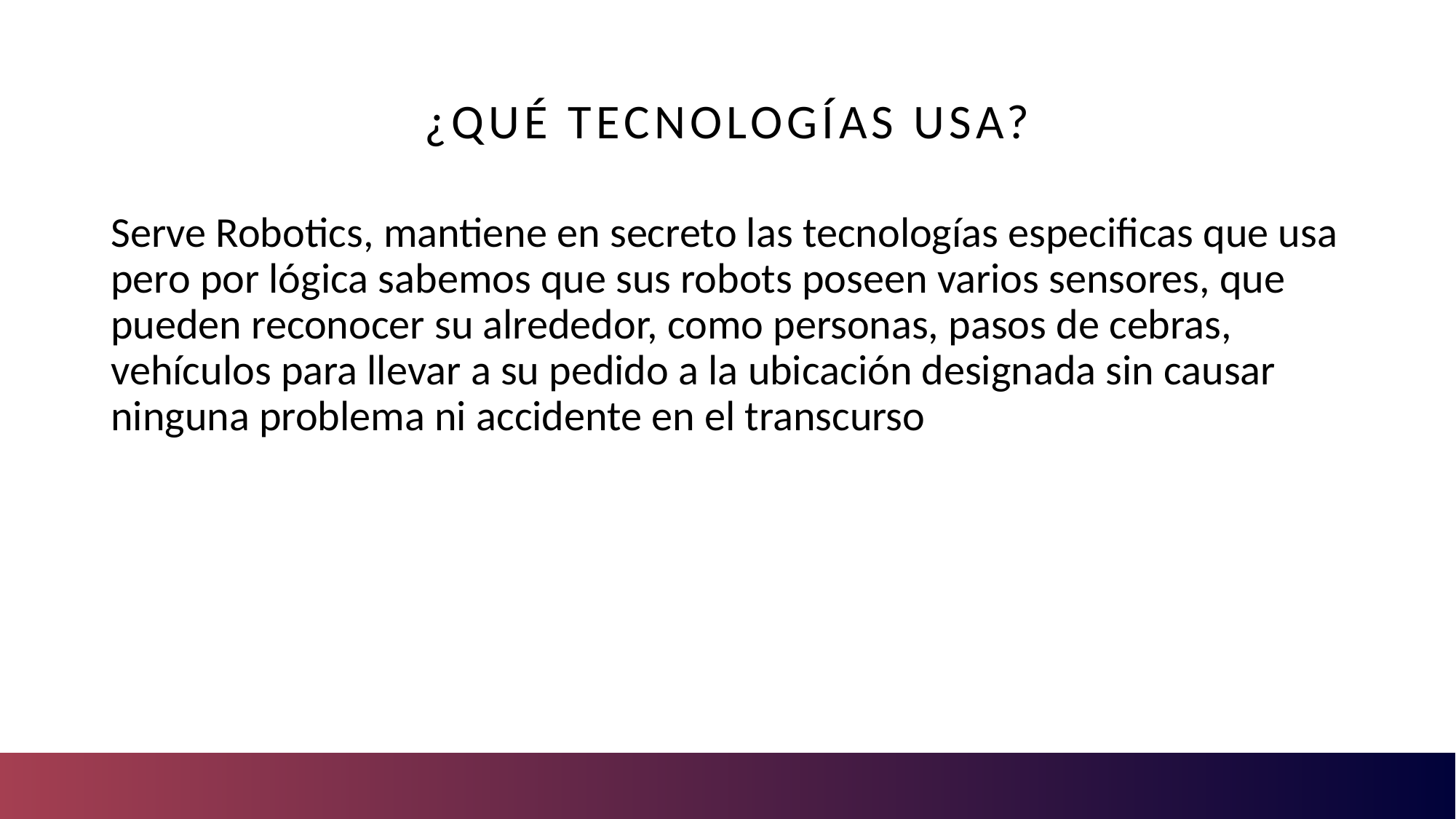

# ¿Qué tecnologías usa?
Serve Robotics, mantiene en secreto las tecnologías especificas que usa pero por lógica sabemos que sus robots poseen varios sensores, que pueden reconocer su alrededor, como personas, pasos de cebras, vehículos para llevar a su pedido a la ubicación designada sin causar ninguna problema ni accidente en el transcurso